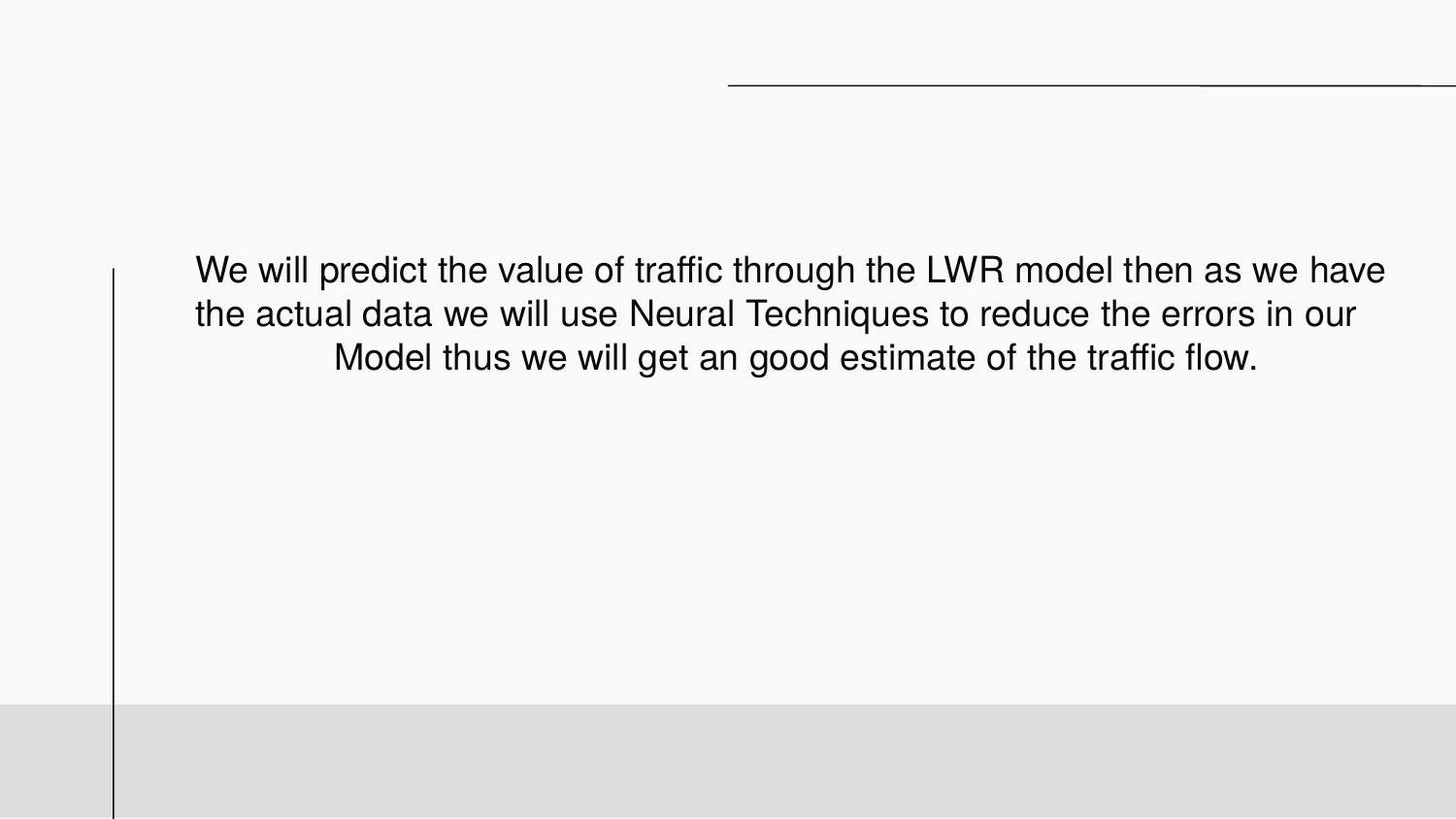

We will predict the value of traffic through the LWR model then as we have
the actual data we will use Neural Techniques to reduce the errors in our
Model thus we will get an good estimate of the traffic flow.